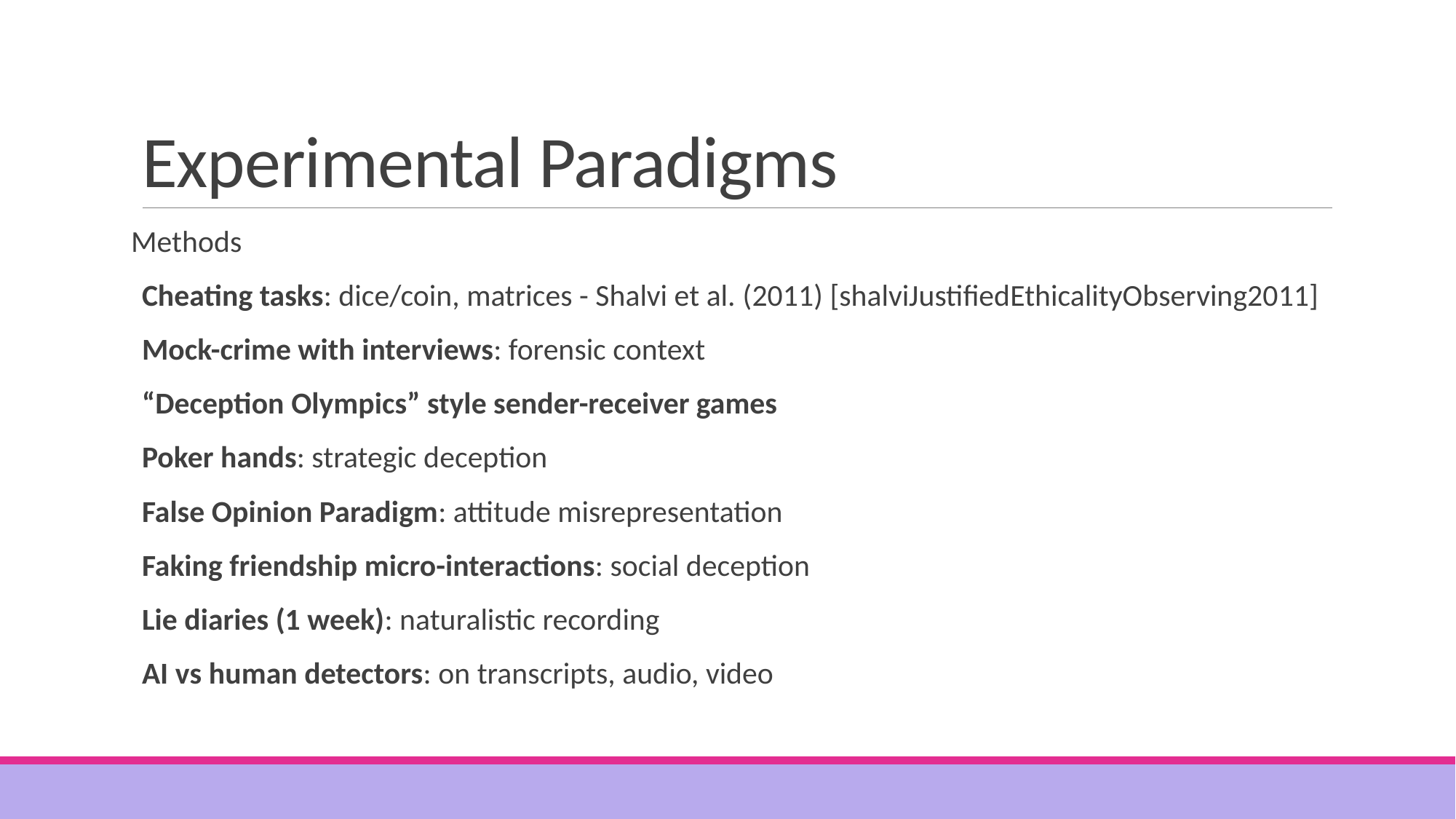

# Experimental Paradigms
Methods
Cheating tasks: dice/coin, matrices - Shalvi et al. (2011) [shalviJustifiedEthicalityObserving2011]
Mock-crime with interviews: forensic context
“Deception Olympics” style sender-receiver games
Poker hands: strategic deception
False Opinion Paradigm: attitude misrepresentation
Faking friendship micro-interactions: social deception
Lie diaries (1 week): naturalistic recording
AI vs human detectors: on transcripts, audio, video